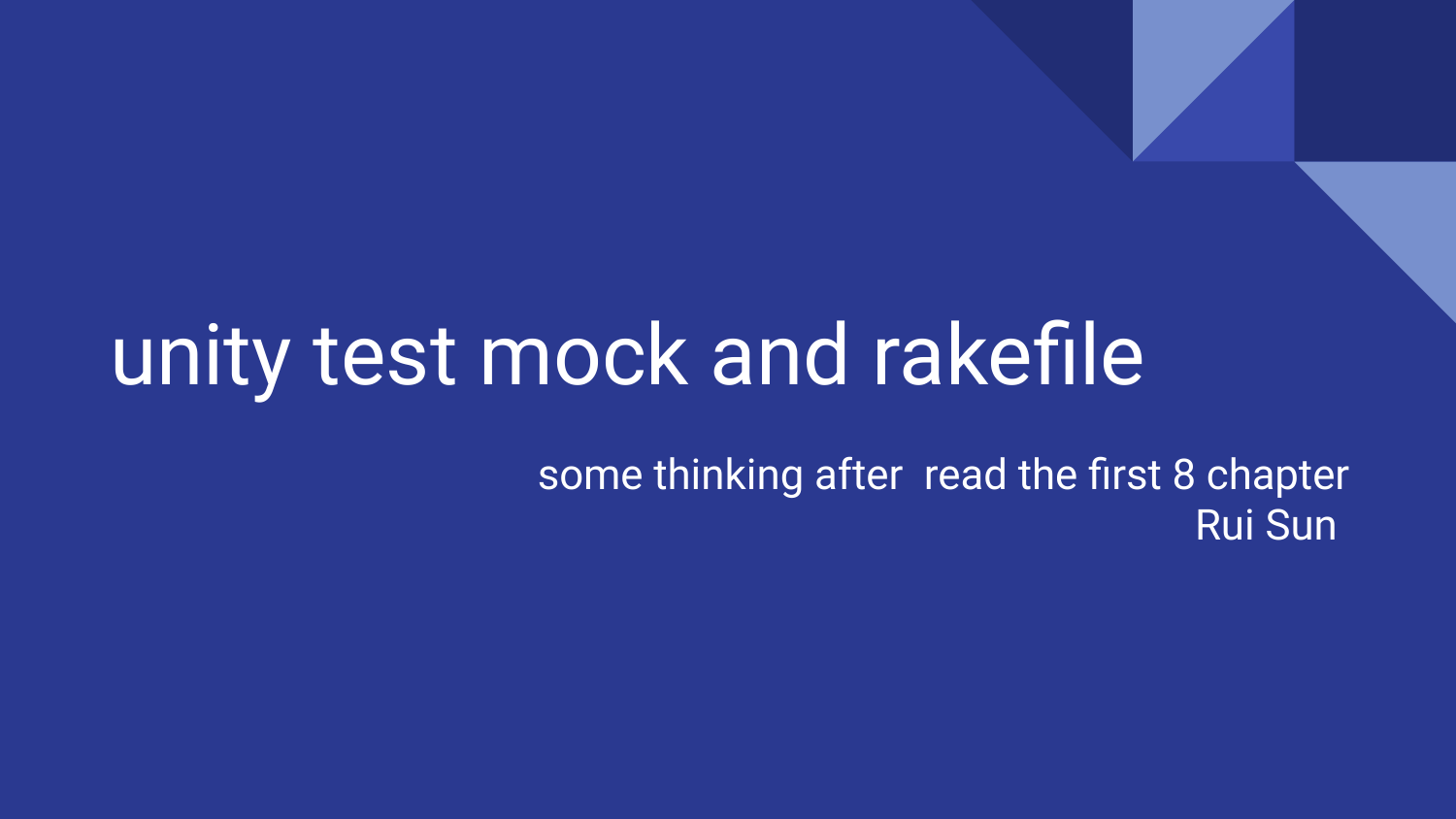

# unity test mock and rakefile
                                         some thinking after  read the first 8 chapter
                                                                                                        Rui Sun